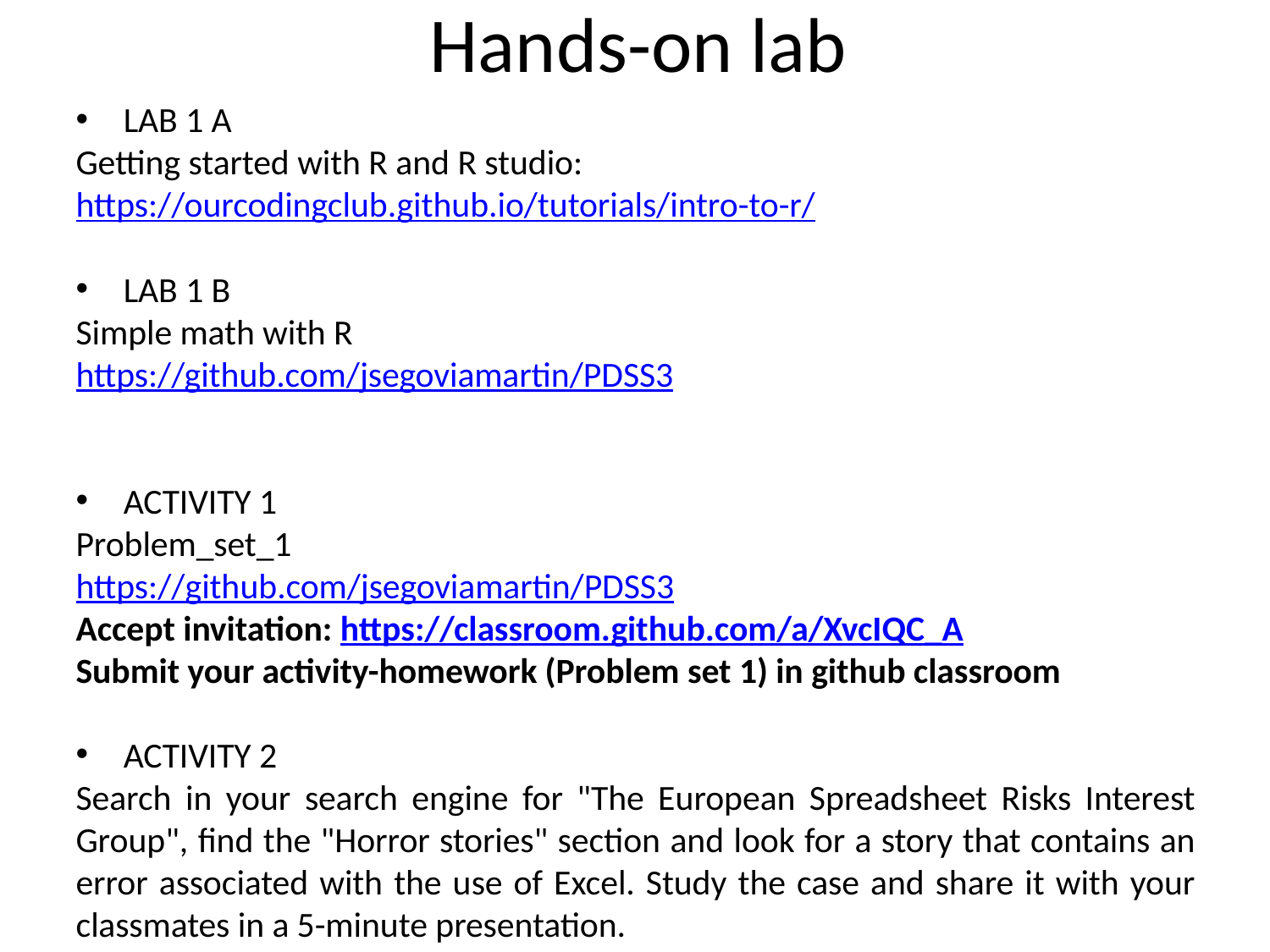

# Hands-on lab
LAB 1 A
Getting started with R and R studio:
https://ourcodingclub.github.io/tutorials/intro-to-r/

LAB 1 B
Simple math with R
https://github.com/jsegoviamartin/PDSS3

ACTIVITY 1
Problem_set_1
https://github.com/jsegoviamartin/PDSS3
Accept invitation: https://classroom.github.com/a/XvcIQC_A
Submit your activity-homework (Problem set 1) in github classroom

ACTIVITY 2
Search in your search engine for "The European Spreadsheet Risks Interest Group", find the "Horror stories" section and look for a story that contains an error associated with the use of Excel. Study the case and share it with your classmates in a 5-minute presentation.